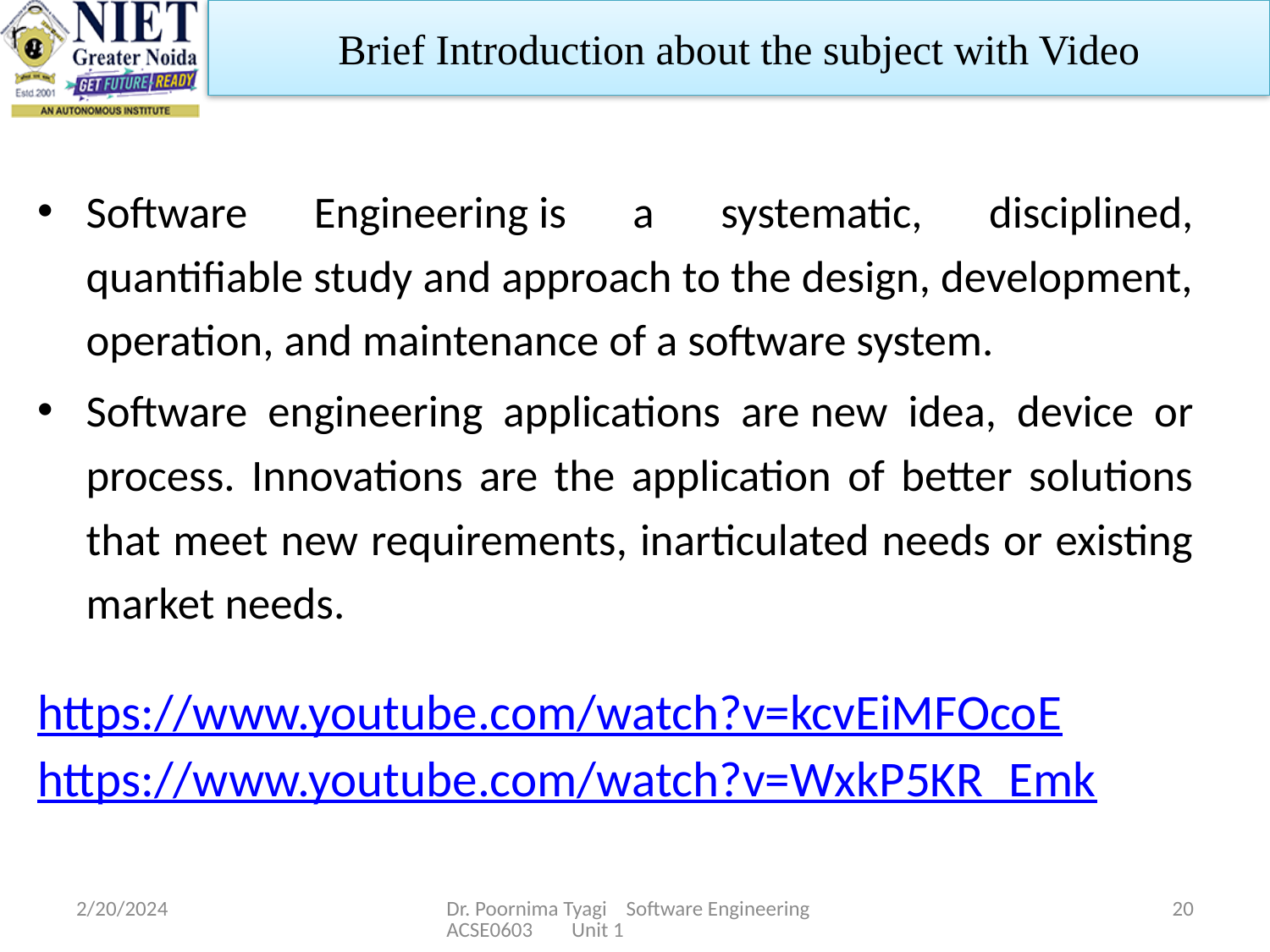

Brief Introduction about the subject with Video

Software Engineering is a systematic, disciplined, quantifiable study and approach to the design, development, operation, and maintenance of a software system.
Software engineering applications are new idea, device or process. Innovations are the application of better solutions that meet new requirements, inarticulated needs or existing market needs.

https://www.youtube.com/watch?v=kcvEiMFOcoE
https://www.youtube.com/watch?v=WxkP5KR_Emk

2/20/2024
Dr. Poornima Tyagi    Software Engineering ACSE0603        Unit 1
20